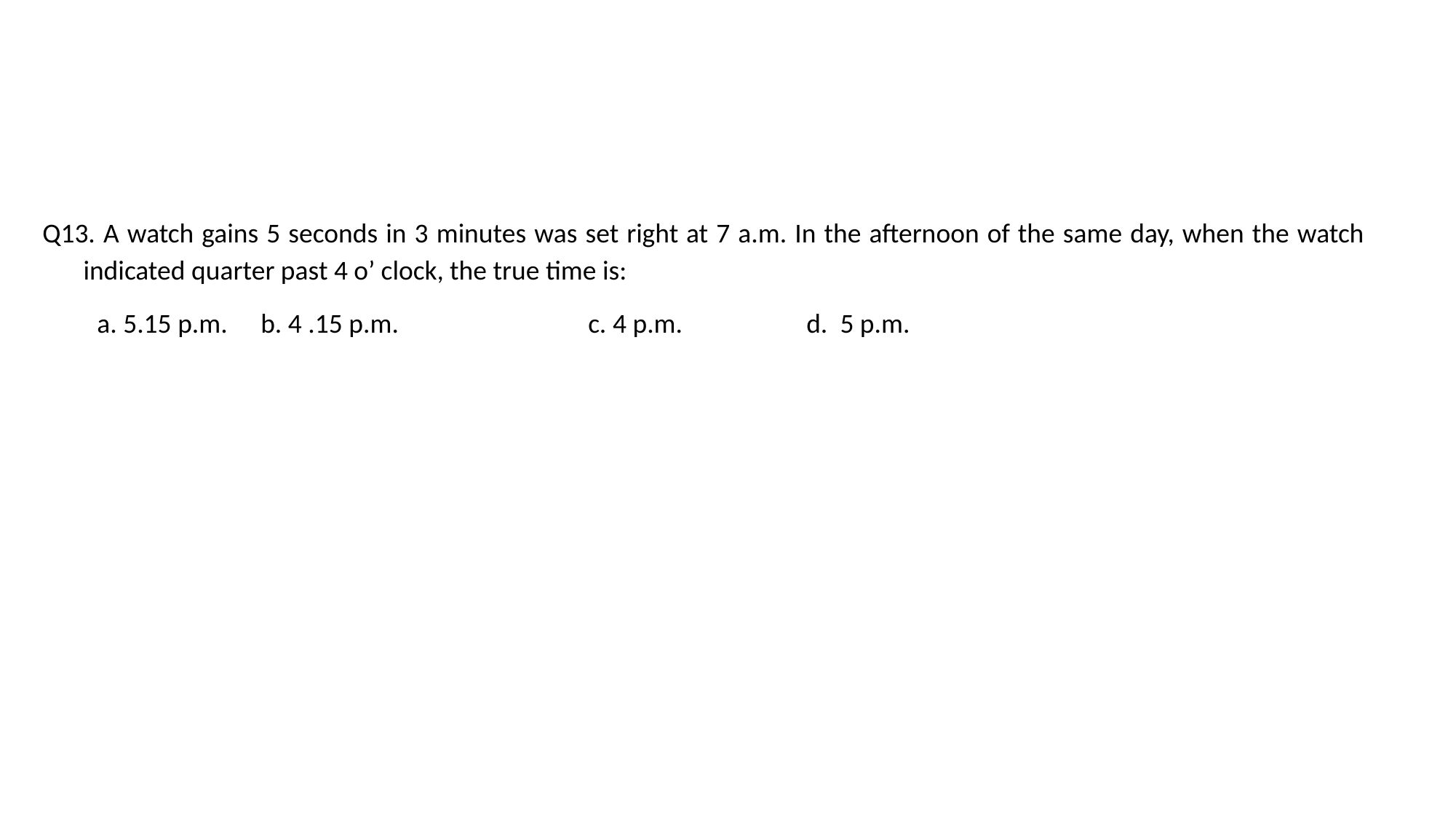

#
Q13. A watch gains 5 seconds in 3 minutes was set right at 7 a.m. In the afternoon of the same day, when the watch indicated quarter past 4 o’ clock, the true time is:
a. 5.15 p.m.	b. 4 .15 p.m.		c. 4 p.m.		d.  5 p.m.